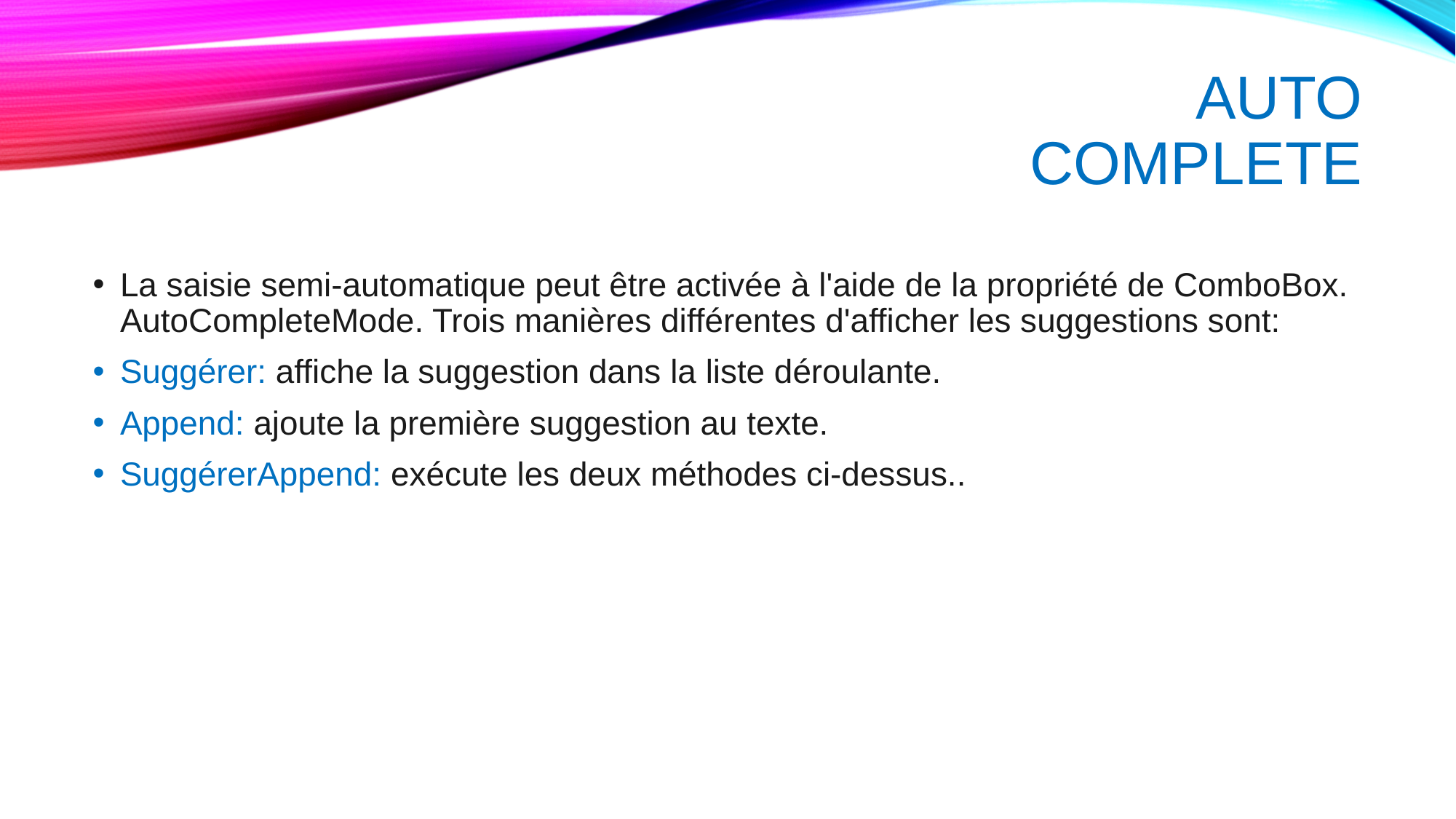

# Auto Complete
La saisie semi-automatique peut être activée à l'aide de la propriété de ComboBox. AutoCompleteMode. Trois manières différentes d'afficher les suggestions sont:
Suggérer: affiche la suggestion dans la liste déroulante.
Append: ajoute la première suggestion au texte.
SuggérerAppend: exécute les deux méthodes ci-dessus..